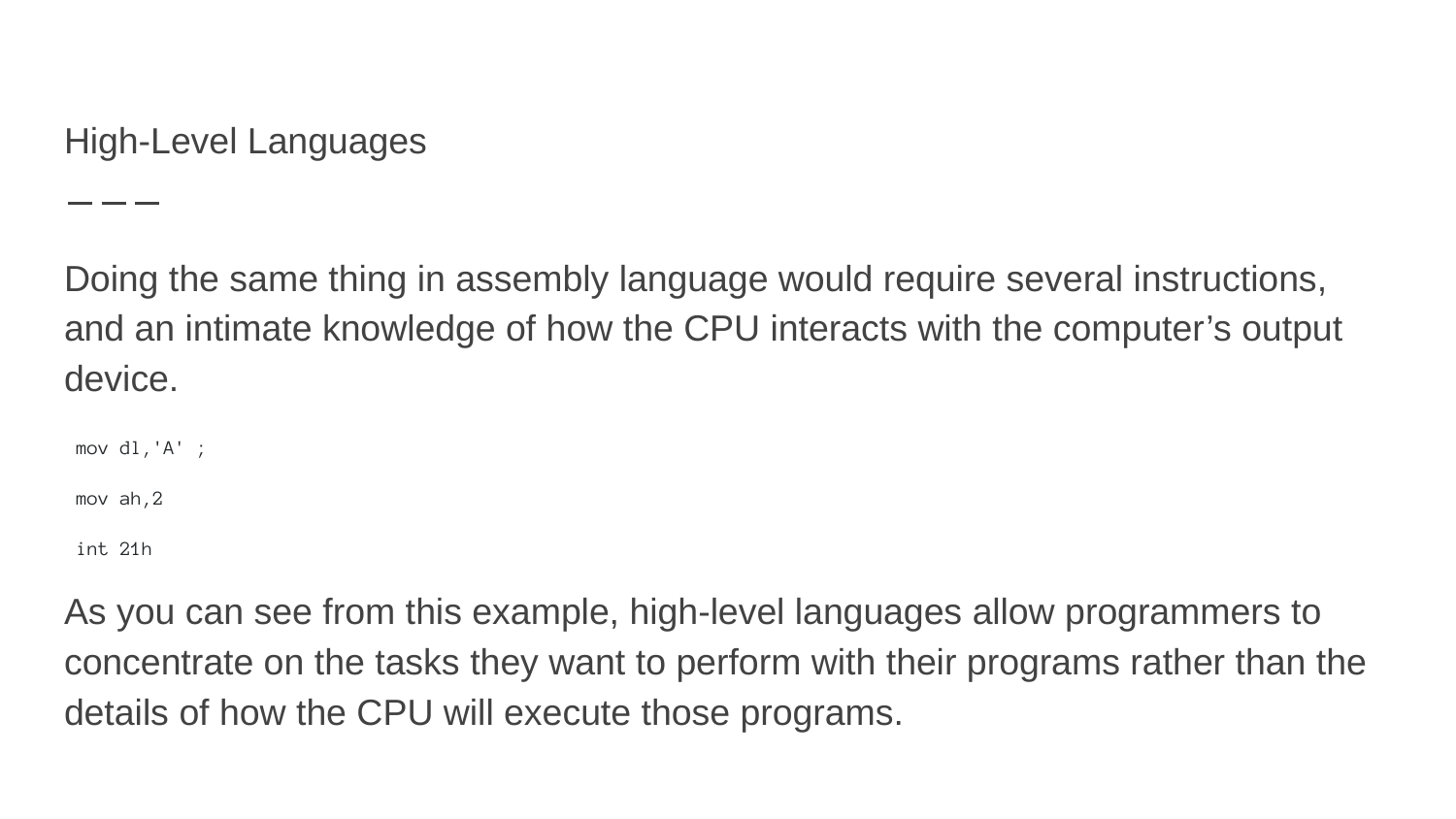

# High-Level Languages
Doing the same thing in assembly language would require several instructions, and an intimate knowledge of how the CPU interacts with the computer’s output device.
mov dl,'A' ;
mov ah,2
int 21h
As you can see from this example, high-level languages allow programmers to concentrate on the tasks they want to perform with their programs rather than the details of how the CPU will execute those programs.